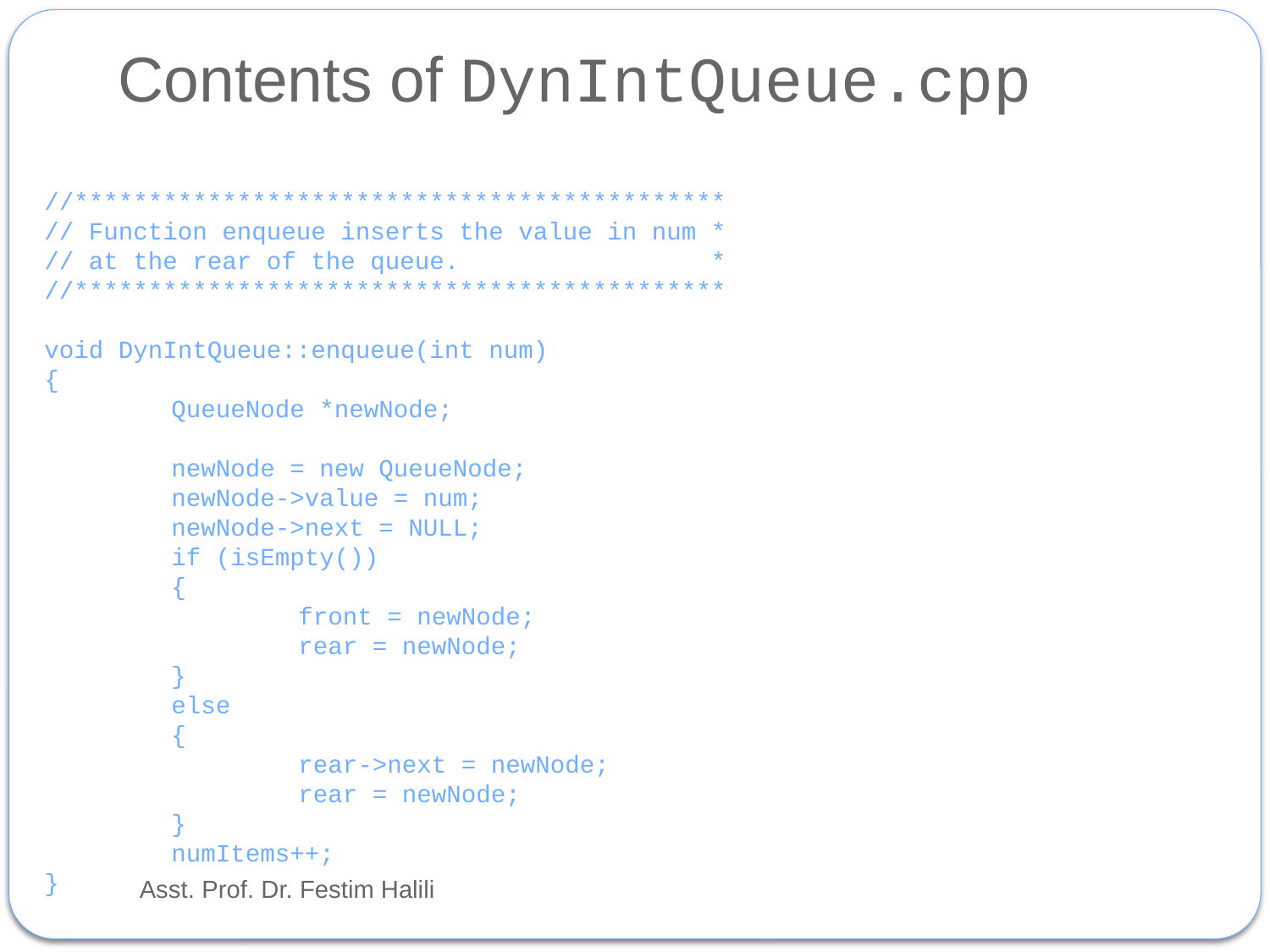

# Contents of DynIntQueue.cpp
//********************************************
// Function enqueue inserts the value in num *
// at the rear of the queue.                 *
//********************************************
void DynIntQueue::enqueue(int num)
{
	QueueNode *newNode;
	newNode = new QueueNode;
	newNode->value = num;
	newNode->next = NULL;
	if (isEmpty())
	{
		front = newNode;
		rear = newNode;
	}
	else
	{
		rear->next = newNode;
		rear = newNode;
	}
	numItems++;
}
Asst. Prof. Dr. Festim Halili